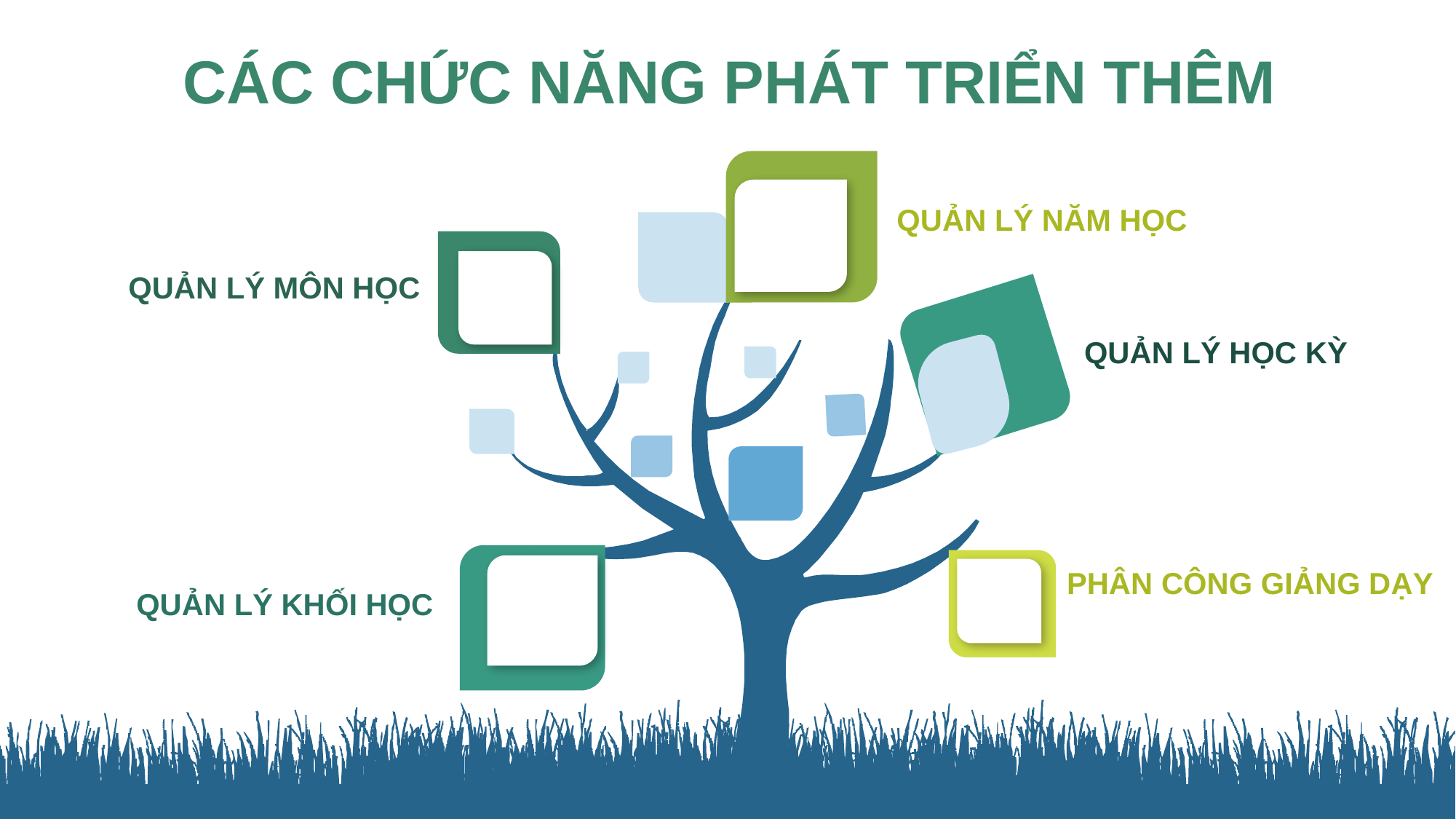

CÁC CHỨC NĂNG PHÁT TRIỂN THÊM

QUẢN LÝ NĂM HỌC

QUẢN LÝ MÔN HỌC

QUẢN LÝ HỌC KỲ

PHÂN CÔNG GIẢNG DẠY
QUẢN LÝ KHỐI HỌC